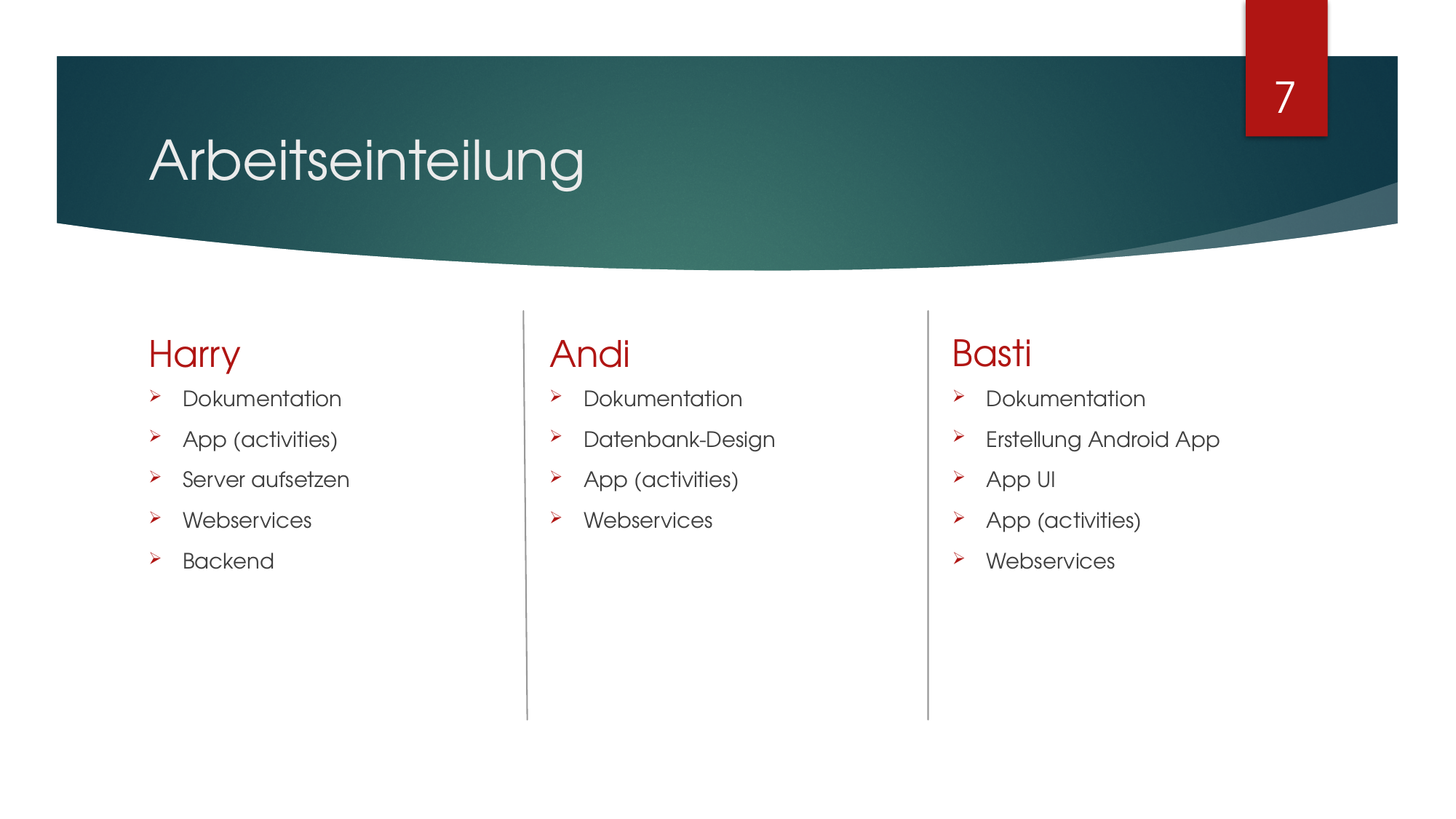

7
# Arbeitseinteilung
Basti
Harry
Andi
Dokumentation
App (activities)
Server aufsetzen
Webservices
Backend
Dokumentation
Datenbank-Design
App (activities)
Webservices
Dokumentation
Erstellung Android App
App UI
App (activities)
Webservices